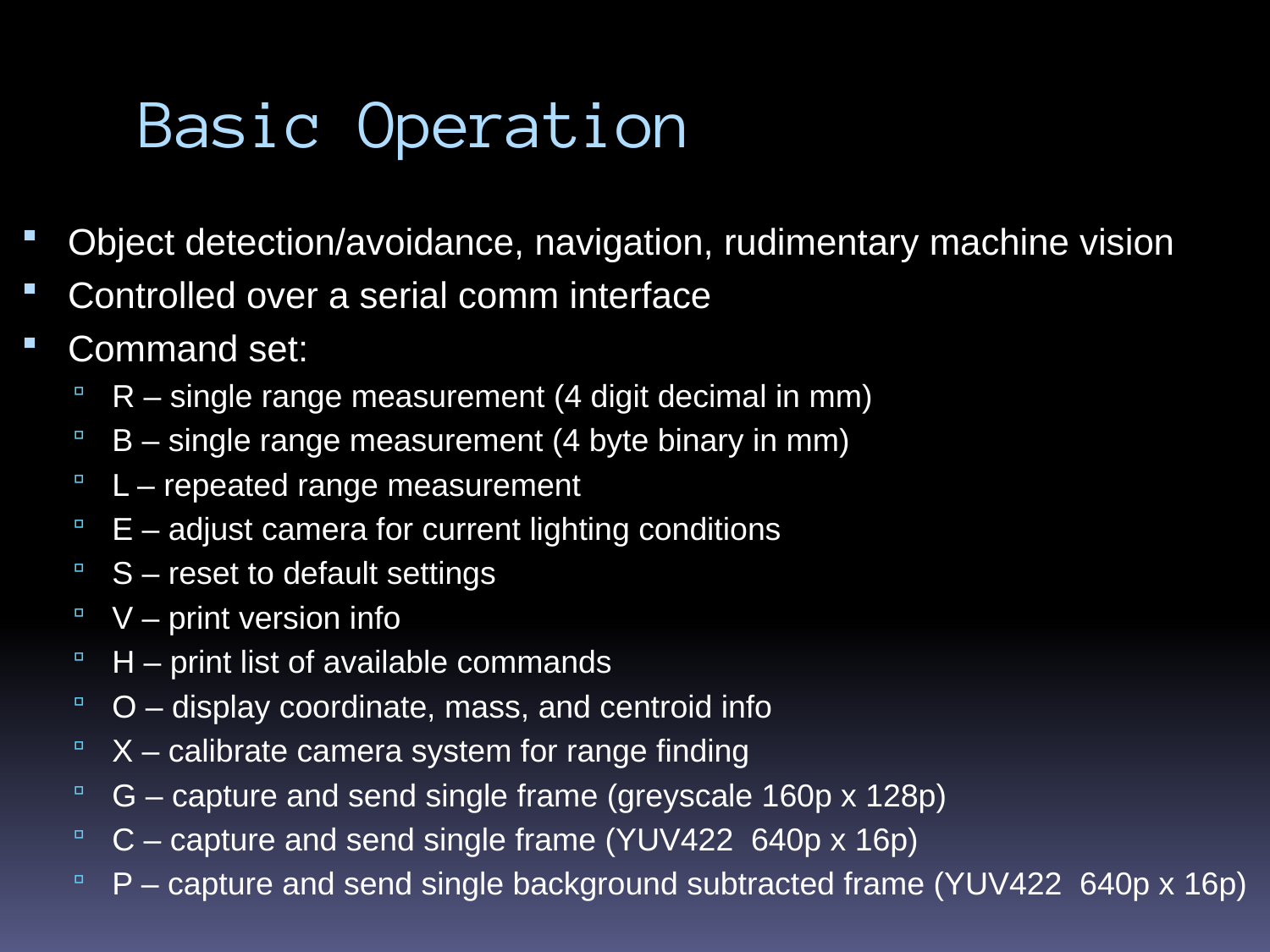

# Basic Operation
Object detection/avoidance, navigation, rudimentary machine vision
Controlled over a serial comm interface
Command set:
R – single range measurement (4 digit decimal in mm)
B – single range measurement (4 byte binary in mm)
L – repeated range measurement
E – adjust camera for current lighting conditions
S – reset to default settings
V – print version info
H – print list of available commands
O – display coordinate, mass, and centroid info
X – calibrate camera system for range finding
G – capture and send single frame (greyscale 160p x 128p)
C – capture and send single frame (YUV422  640p x 16p)
P – capture and send single background subtracted frame (YUV422  640p x 16p)